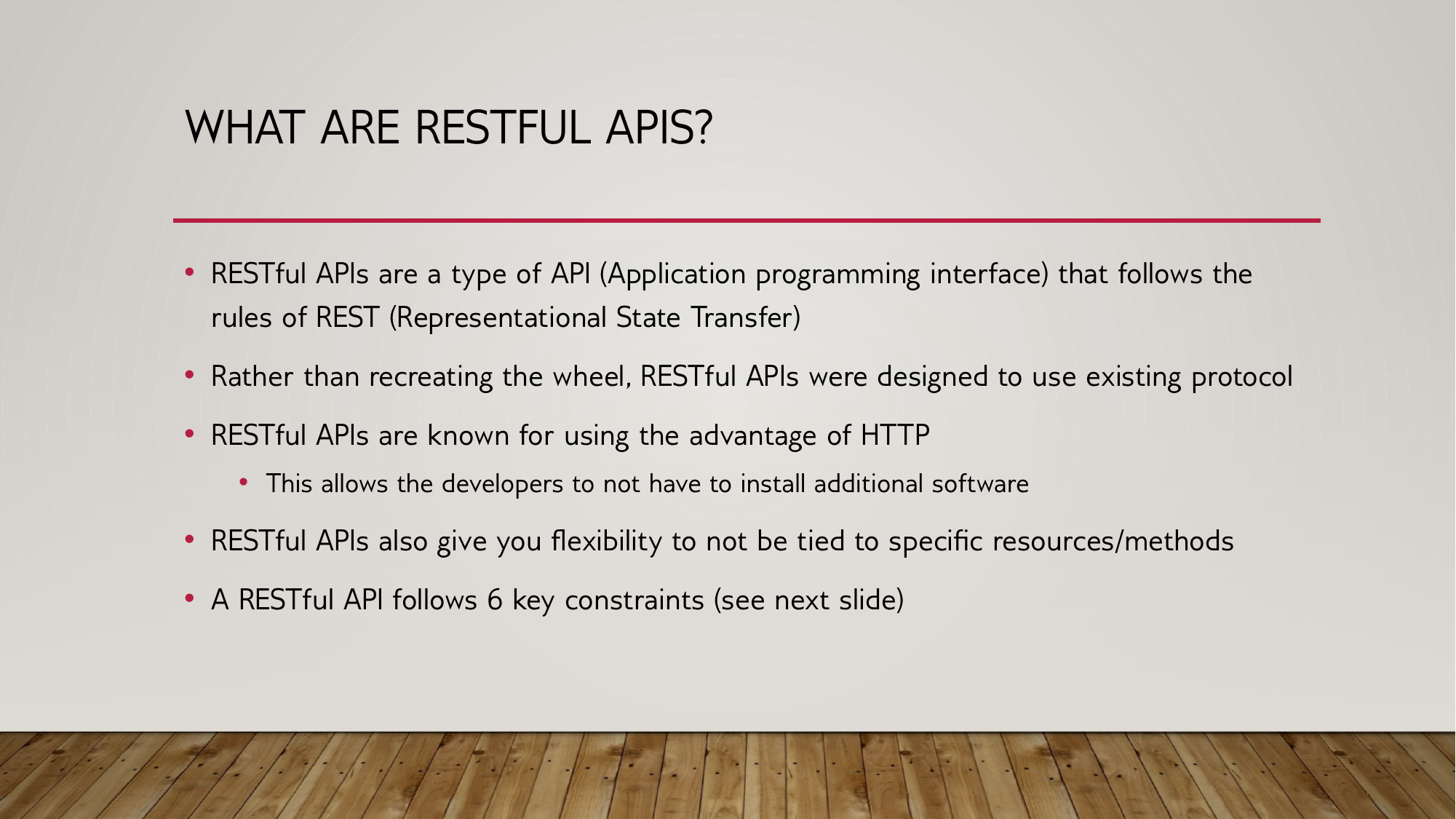

# What are Restful APIs?
RESTful APIs are a type of API (Application programming interface) that follows the rules of REST (Representational State Transfer)
Rather than recreating the wheel, RESTful APIs were designed to use existing protocol
RESTful APIs are known for using the advantage of HTTP
This allows the developers to not have to install additional software
RESTful APIs also give you flexibility to not be tied to specific resources/methods
A RESTful API follows 6 key constraints (see next slide)